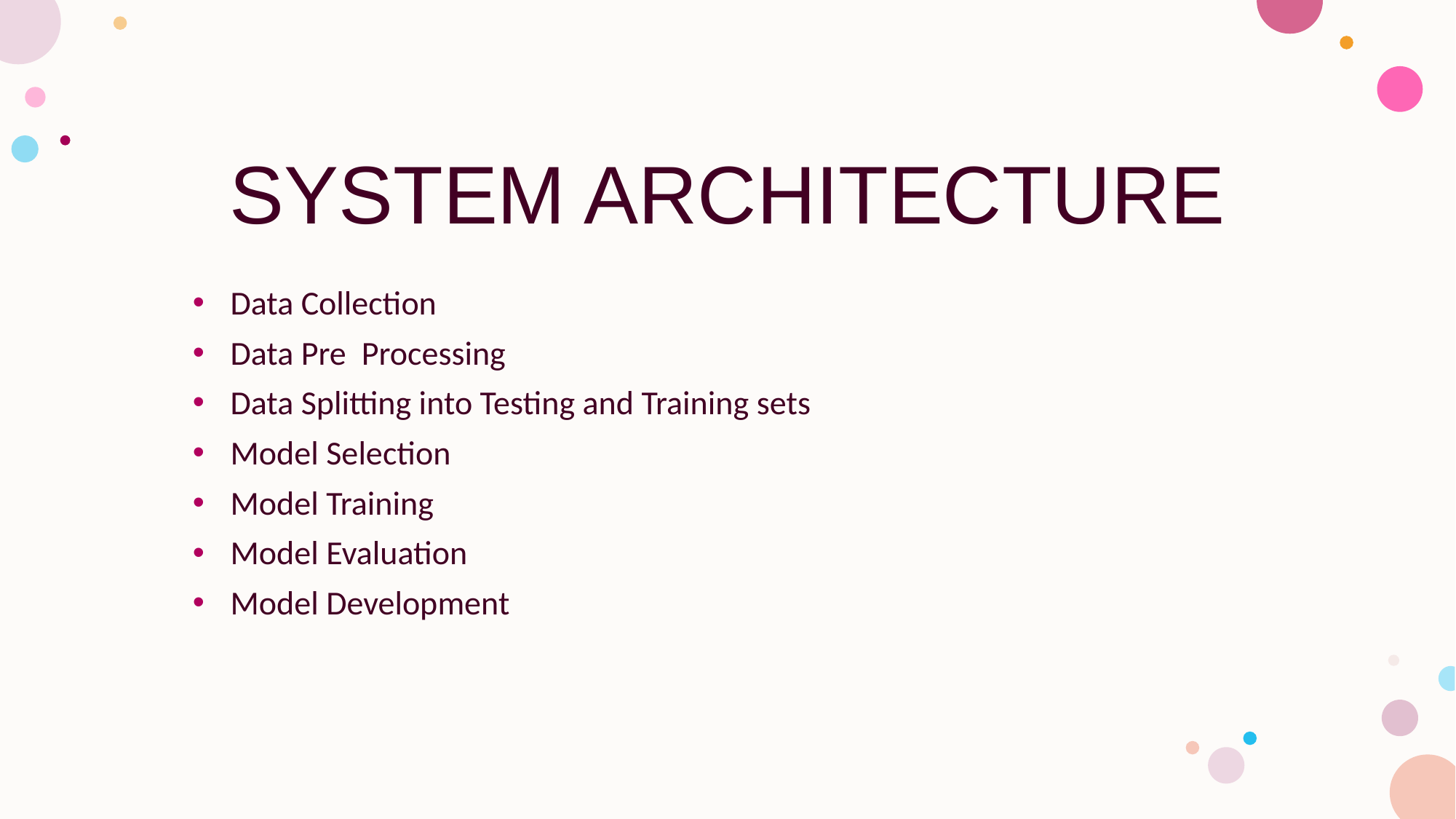

# SYSTEM ARCHITECTURE
Data Collection
Data Pre  Processing
Data Splitting into Testing and Training sets
Model Selection
Model Training
Model Evaluation
Model Development